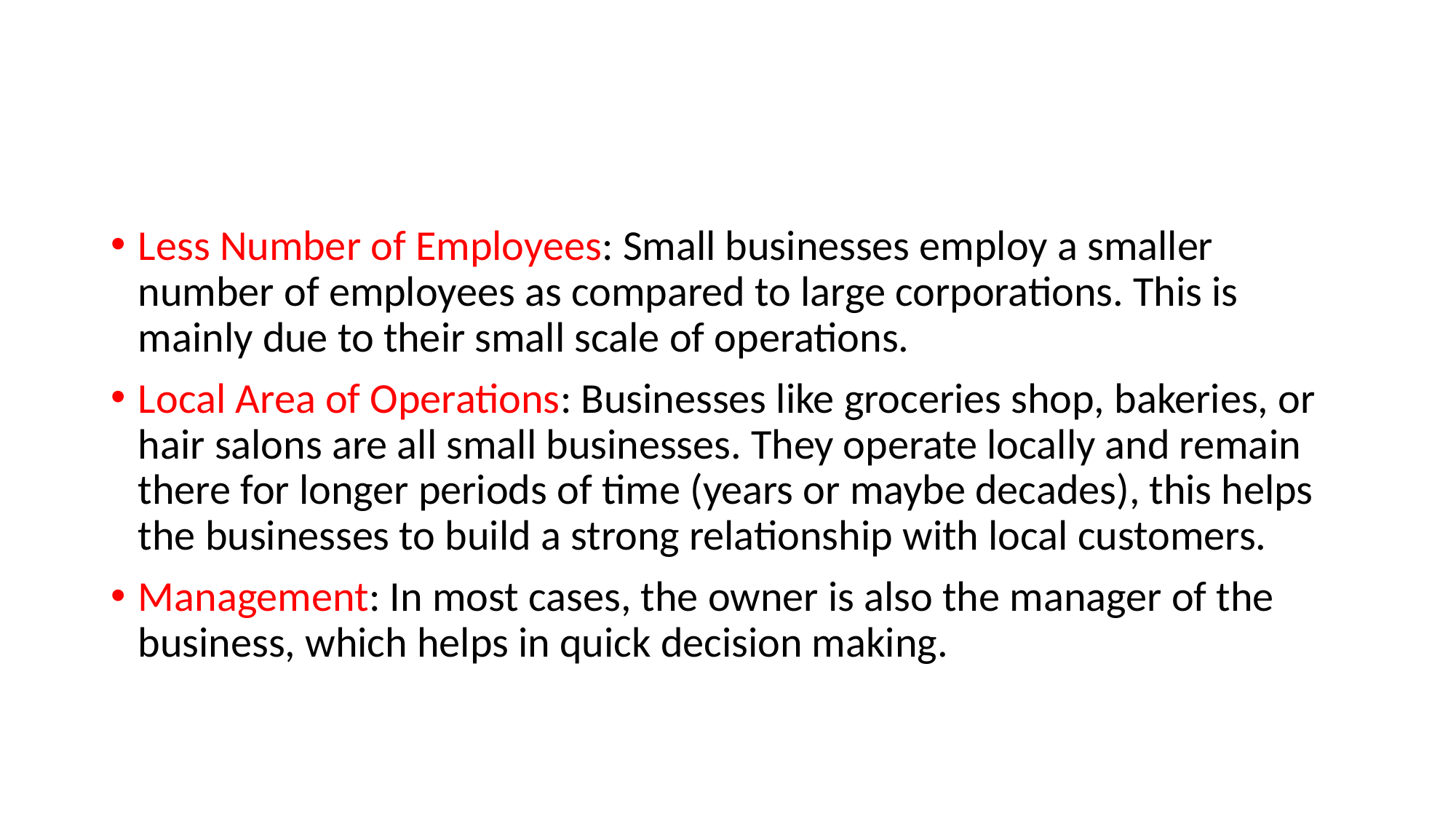

#
Less Number of Employees: Small businesses employ a smaller number of employees as compared to large corporations. This is mainly due to their small scale of operations.
Local Area of Operations: Businesses like groceries shop, bakeries, or hair salons are all small businesses. They operate locally and remain there for longer periods of time (years or maybe decades), this helps the businesses to build a strong relationship with local customers.
Management: In most cases, the owner is also the manager of the business, which helps in quick decision making.